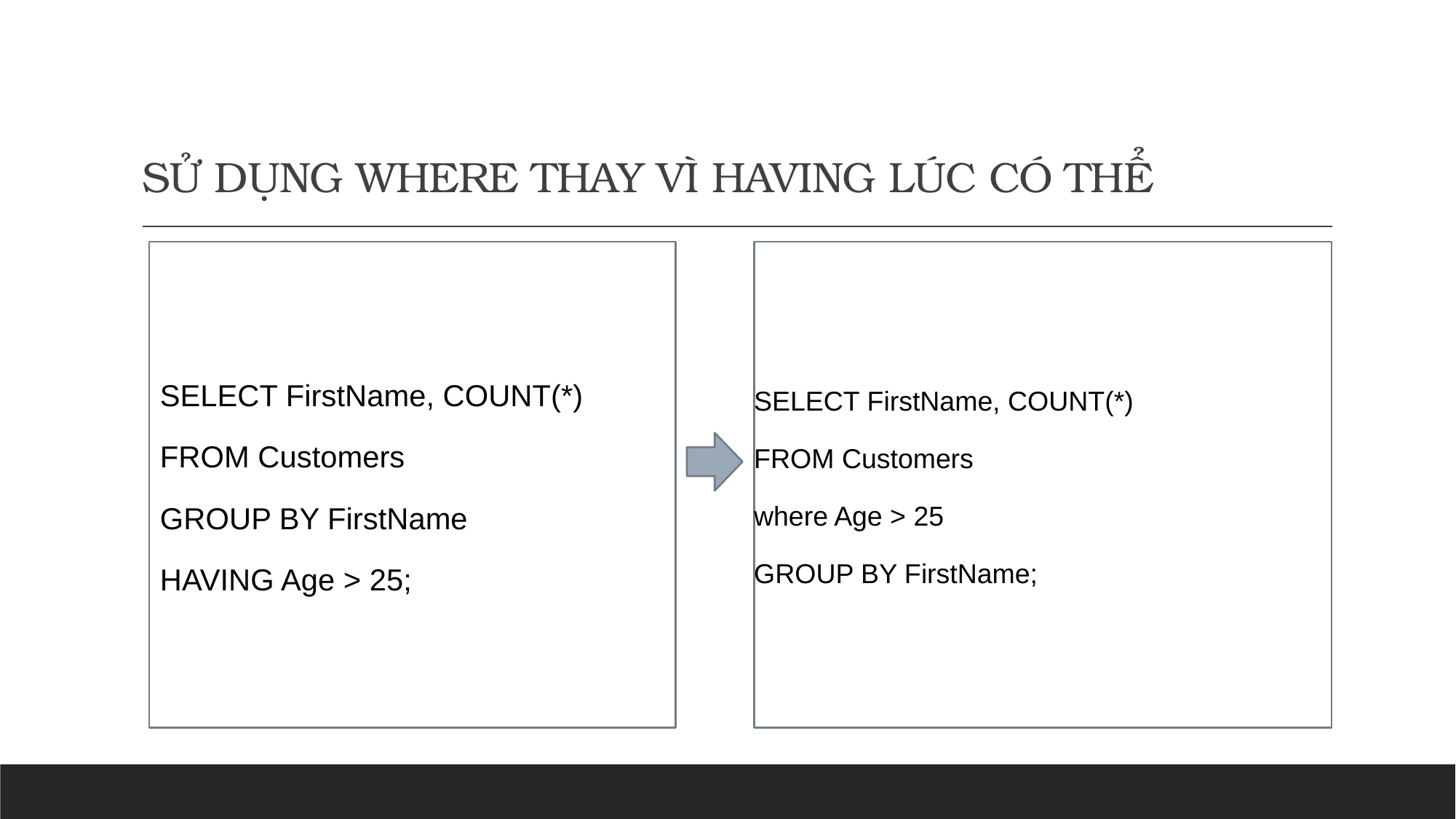

# SỬ DỤNG WHERE THAY VÌ HAVING LÚC CÓ THỂ
SELECT FirstName, COUNT(*)
FROM Customers
GROUP BY FirstName
HAVING Age > 25;
SELECT FirstName, COUNT(*)
FROM Customers
where Age > 25
GROUP BY FirstName;